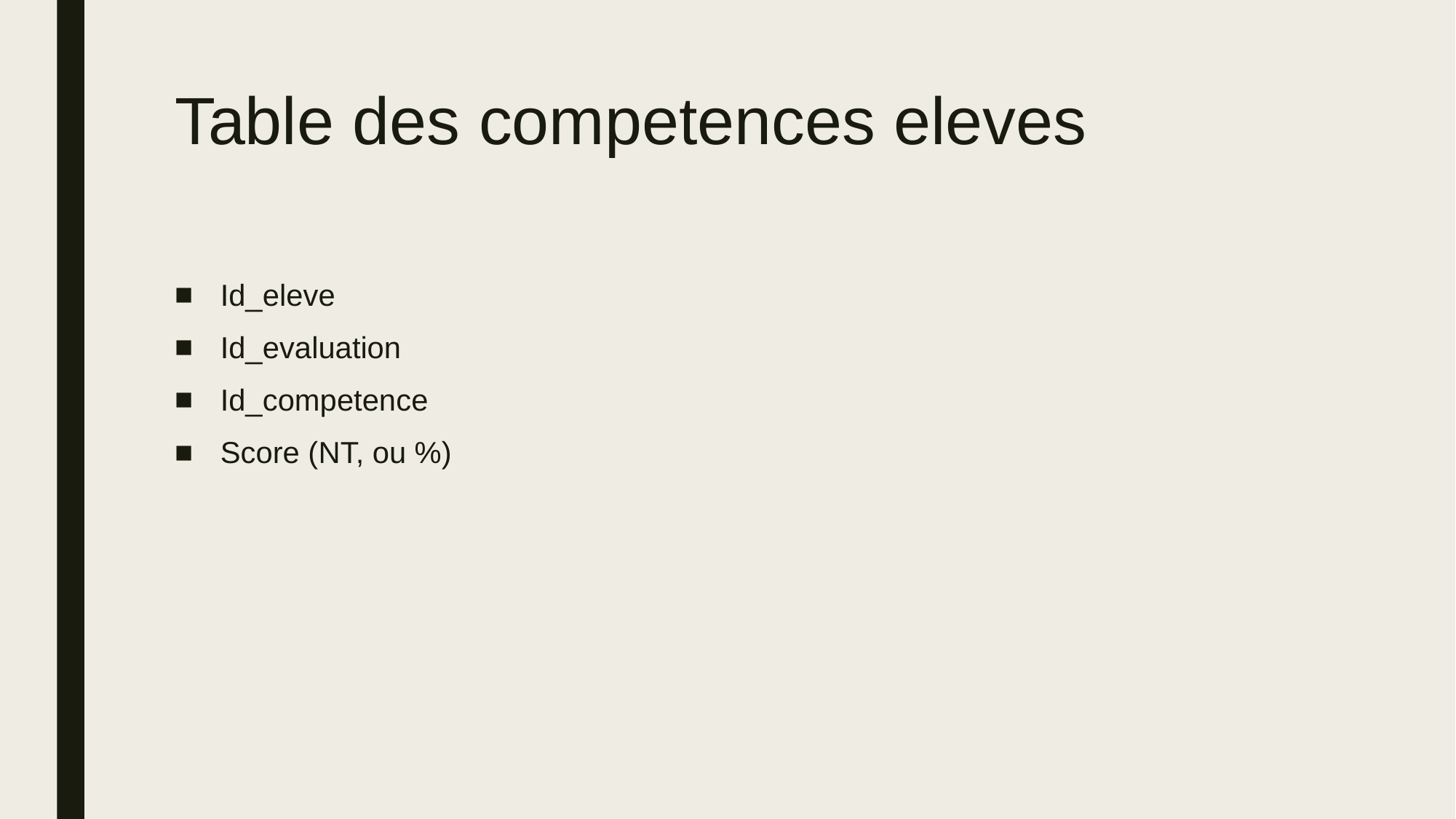

# Table des competences eleves
Id_eleve
Id_evaluation
Id_competence
Score (NT, ou %)